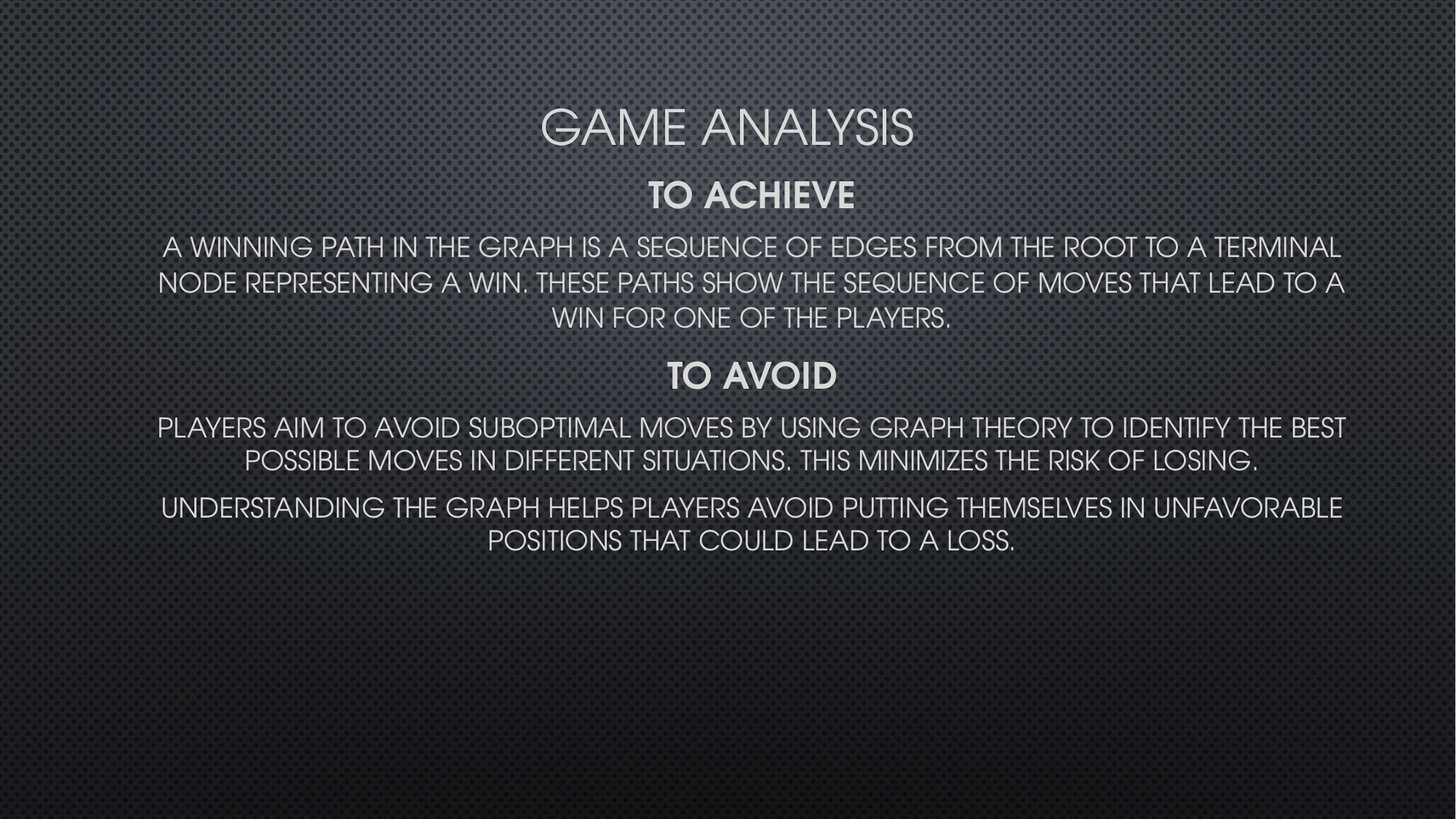

# Game analysis
To achieve
A winning path in the graph is a sequence of edges from the root to a terminal node representing a win. These paths show the sequence of moves that lead to a win for one of the players.
To avoid
Players aim to avoid suboptimal moves by using graph theory to identify the best possible moves in different situations. This minimizes the risk of losing.
Understanding the graph helps players avoid putting themselves in unfavorable positions that could lead to a loss.